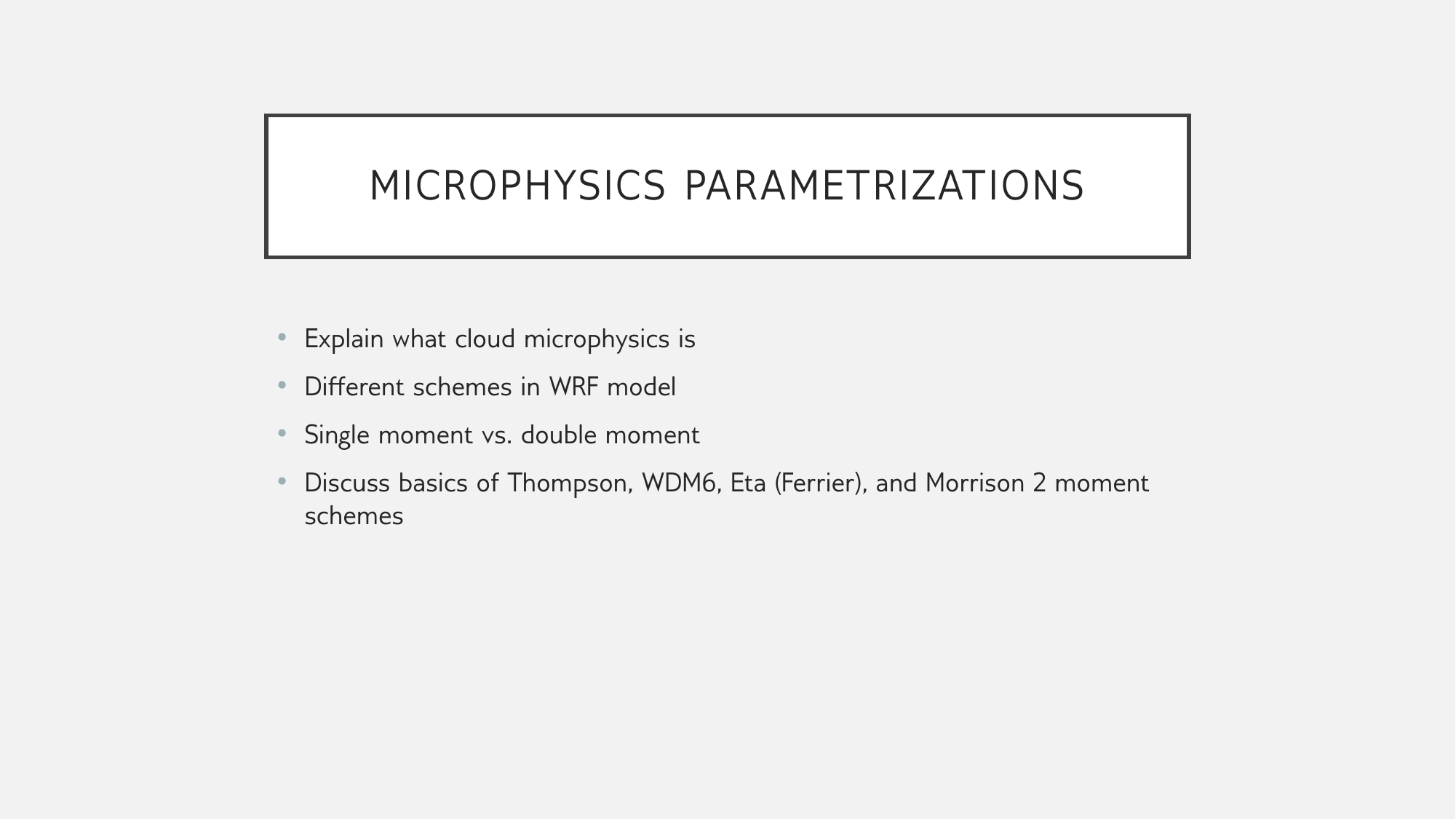

# Microphysics parametrizations
Explain what cloud microphysics is
Different schemes in WRF model
Single moment vs. double moment
Discuss basics of Thompson, WDM6, Eta (Ferrier), and Morrison 2 moment schemes